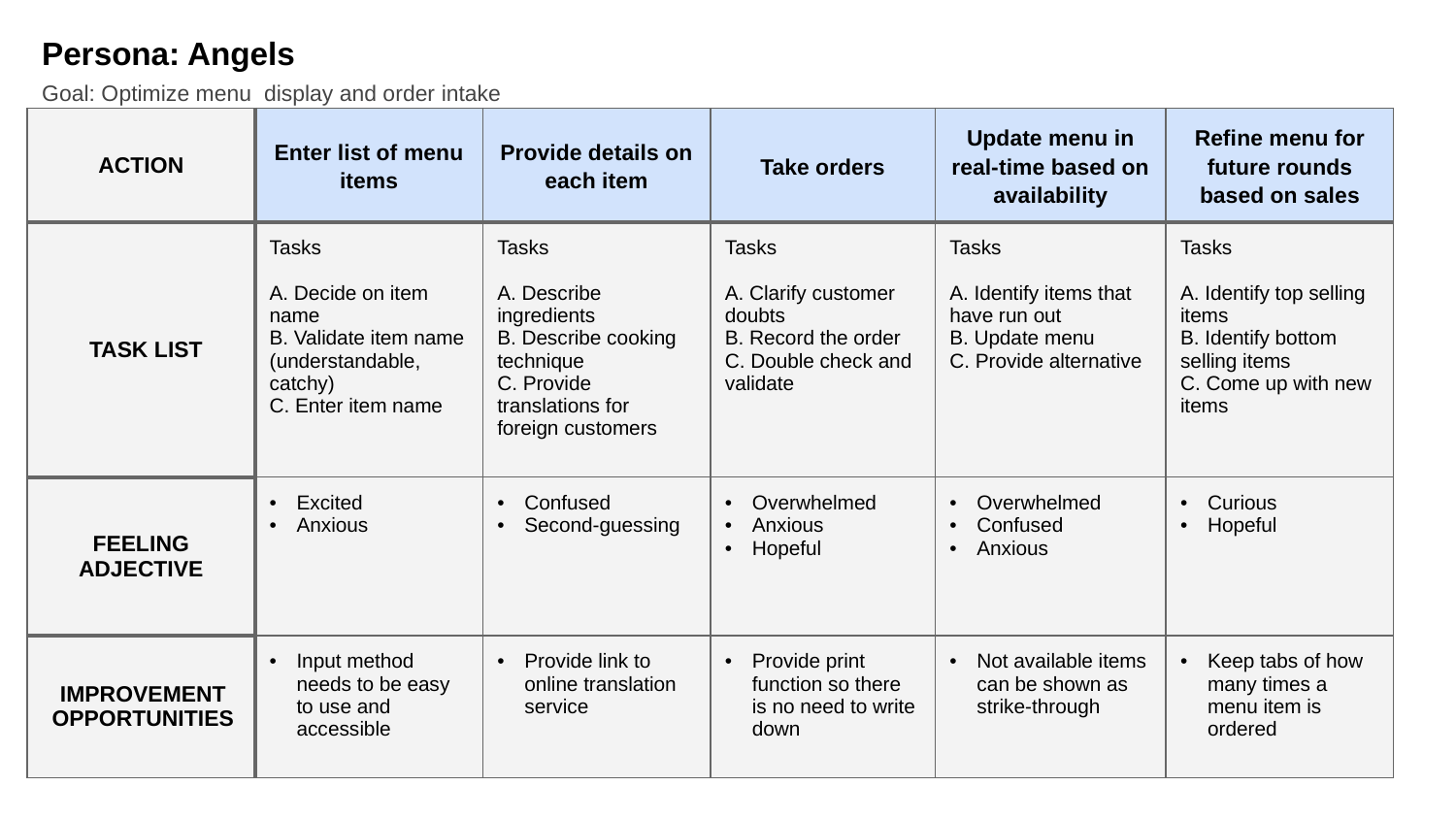

Persona: Angels
Goal: Optimize menu  display and order intake
| ACTION | Enter list of menu items | Provide details on each item | Take orders | Update menu in real-time based on availability | Refine menu for future rounds based on sales |
| --- | --- | --- | --- | --- | --- |
| TASK LIST | Tasks A. Decide on item name B. Validate item name (understandable, catchy) C. Enter item name | Tasks A. Describe ingredients B. Describe cooking technique C. Provide translations for foreign customers | Tasks A. Clarify customer doubts B. Record the order C. Double check and validate | Tasks A. Identify items that have run out B. Update menu C. Provide alternative | Tasks A. Identify top selling items B. Identify bottom selling items C. Come up with new items |
| FEELING ADJECTIVE | Excited Anxious | Confused Second-guessing | Overwhelmed Anxious Hopeful | Overwhelmed Confused Anxious | Curious Hopeful |
| IMPROVEMENT OPPORTUNITIES | Input method needs to be easy to use and accessible | Provide link to online translation service | Provide print function so there is no need to write down | Not available items can be shown as strike-through | Keep tabs of how many times a menu item is ordered |